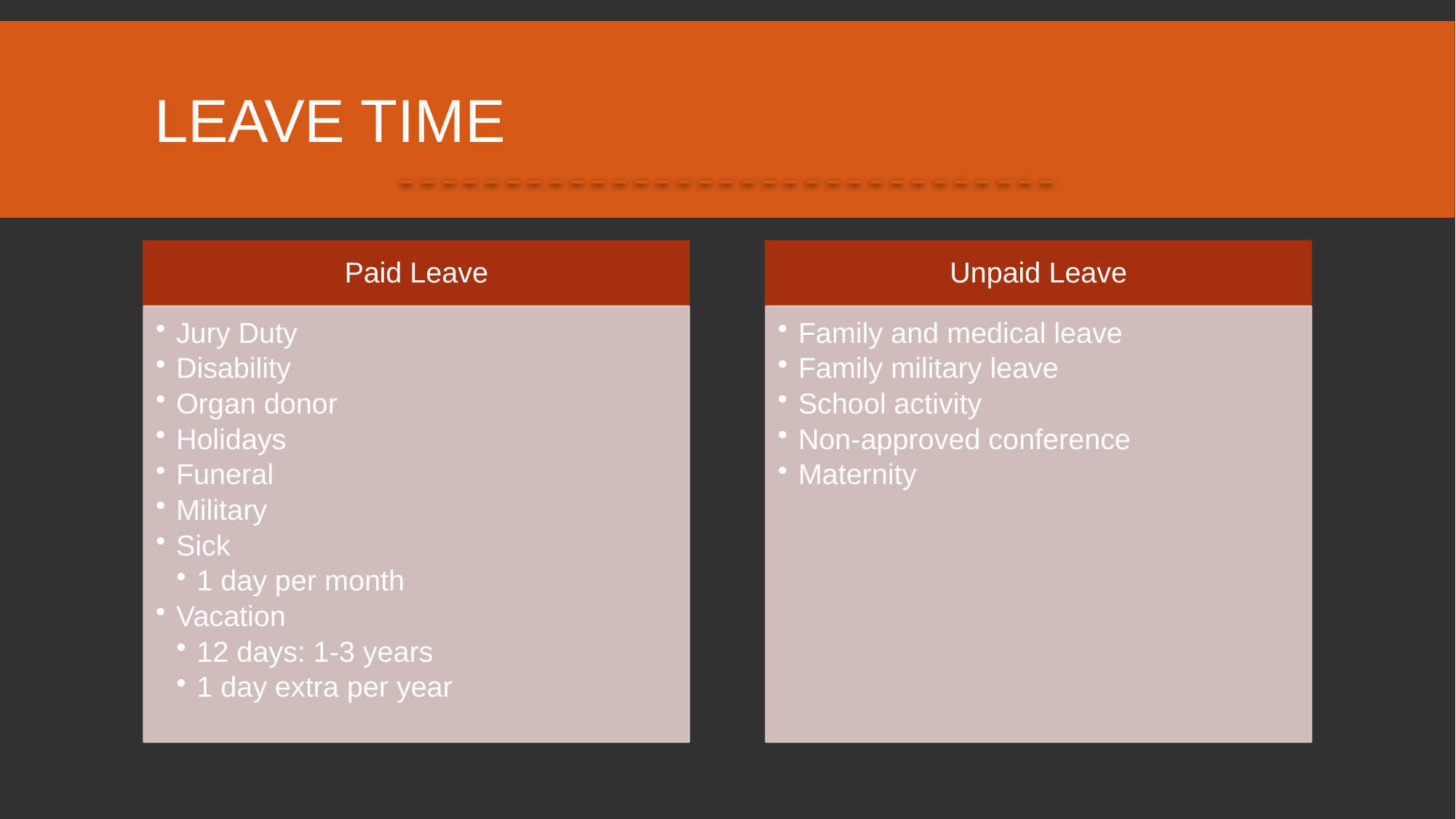

# Leave Time
Paid Leave
Jury Duty
Disability
Organ donor
Holidays
Funeral
Military
Sick
1 day per month
Vacation
12 days: 1-3 years
1 day extra per year
Unpaid Leave
Family and medical leave
Family military leave
School activity
Non-approved conference
Maternity